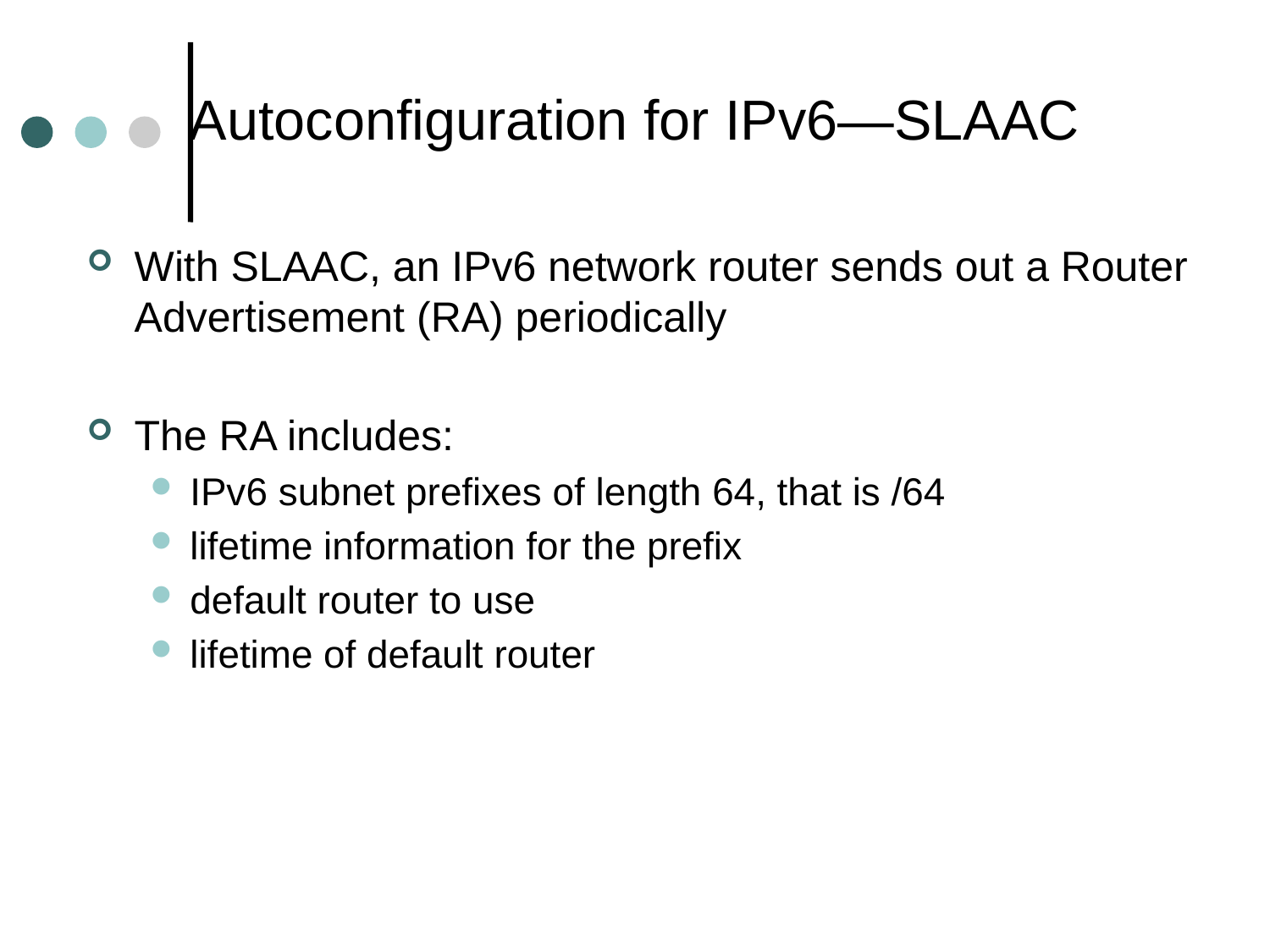

# Autoconfiguration for IPv6—SLAAC
With SLAAC, an IPv6 network router sends out a Router Advertisement (RA) periodically

The RA includes:
IPv6 subnet prefixes of length 64, that is /64
lifetime information for the prefix
default router to use
lifetime of default router